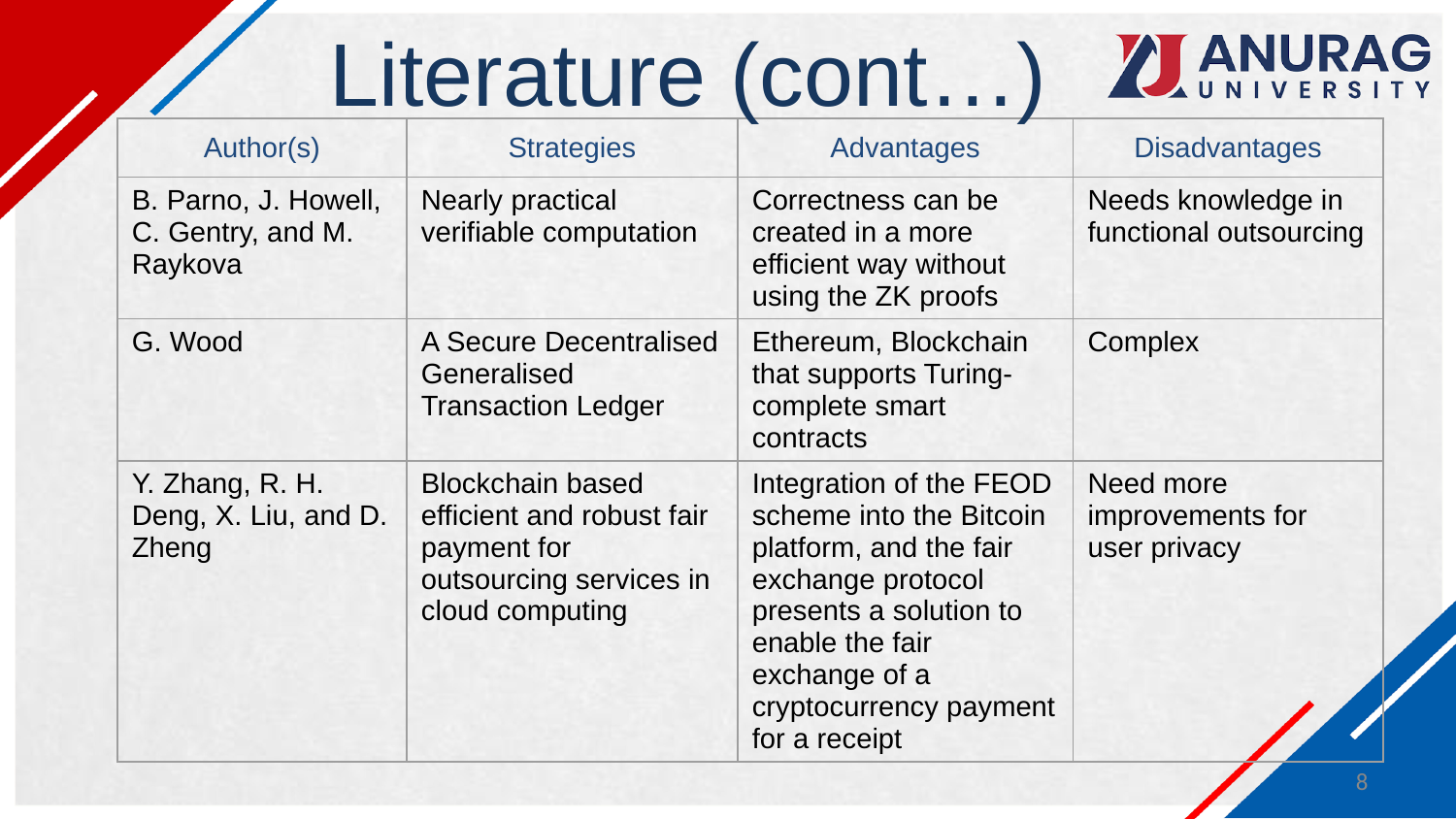

# Literature (cont…)
| Author(s) | Strategies | Advantages | Disadvantages |
| --- | --- | --- | --- |
| B. Parno, J. Howell, C. Gentry, and M. Raykova | Nearly practical verifiable computation | Correctness can be created in a more efficient way without using the ZK proofs | Needs knowledge in functional outsourcing |
| G. Wood | A Secure Decentralised Generalised Transaction Ledger | Ethereum, Blockchain that supports Turing-complete smart contracts | Complex |
| Y. Zhang, R. H. Deng, X. Liu, and D. Zheng | Blockchain based efficient and robust fair payment for outsourcing services in cloud computing | Integration of the FEOD scheme into the Bitcoin platform, and the fair exchange protocol presents a solution to enable the fair exchange of a cryptocurrency payment for a receipt | Need more improvements for user privacy |

8